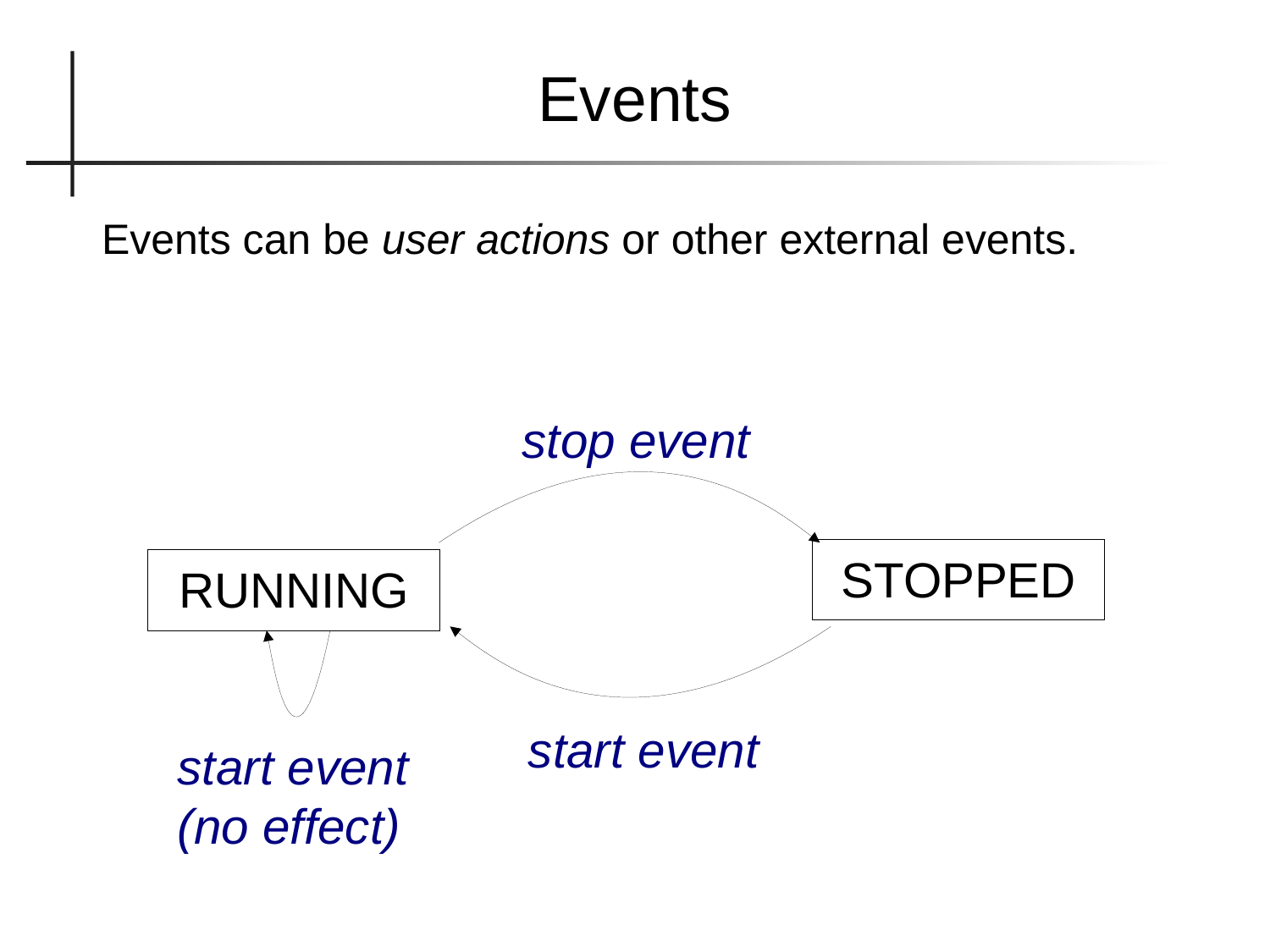

Events
Events can be user actions or other external events.

stop event
STOPPED

RUNNING

start event
start event
(no effect)